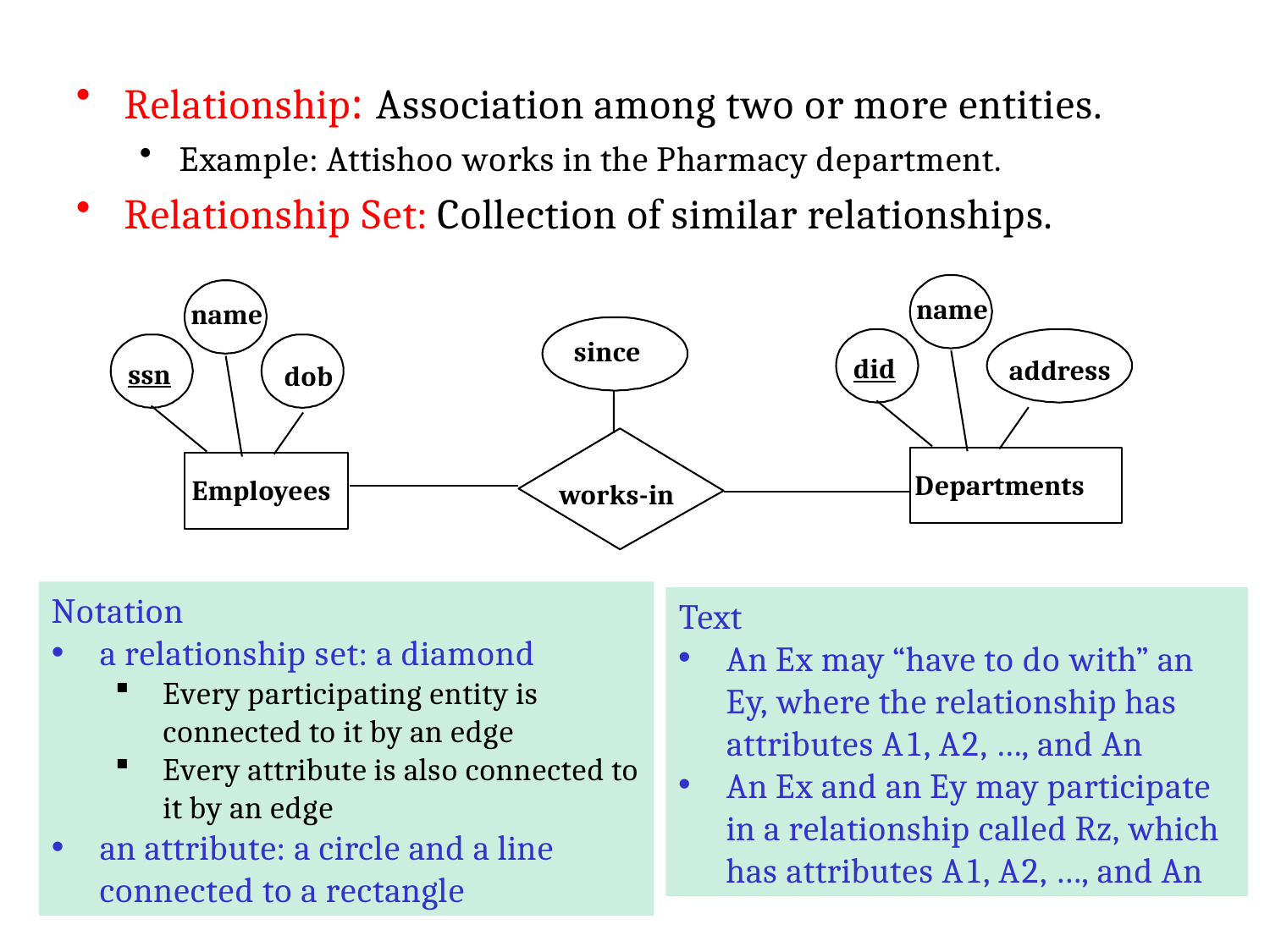

Relationship: Association among two or more entities.
Example: Attishoo works in the Pharmacy department.
Relationship Set: Collection of similar relationships.

name
name

since

did
address
ssn

dob

Departments
Employees
works-in

Notation
a relationship set: a diamond
Every participating entity is connected to it by an edge
Every attribute is also connected to it by an edge
an attribute: a circle and a line connected to a rectangle
Text
An Ex may “have to do with” an Ey, where the relationship has attributes A1, A2, …, and An
An Ex and an Ey may participate in a relationship called Rz, which has attributes A1, A2, …, and An